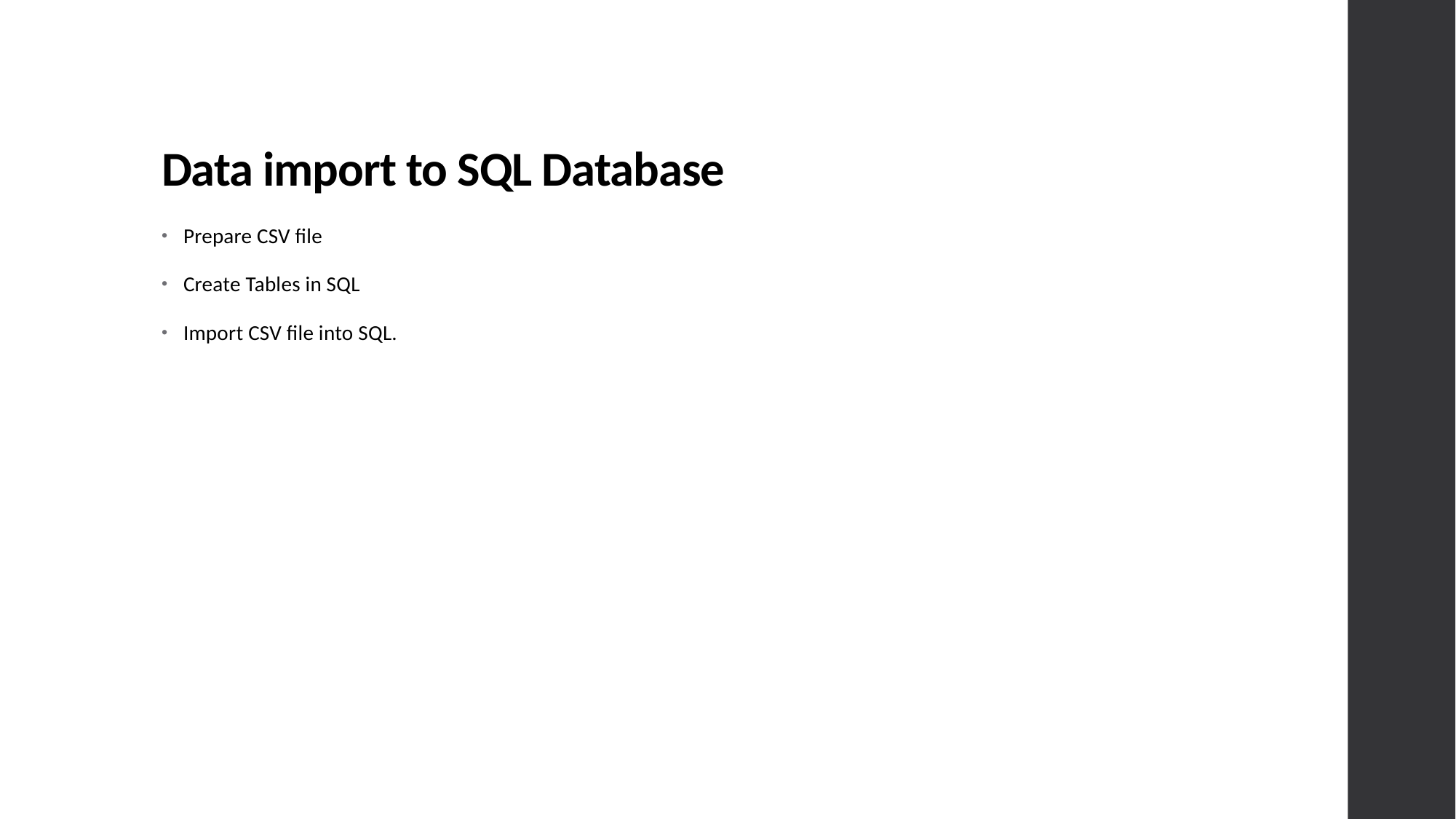

# Data import to SQL Database
Prepare CSV file
Create Tables in SQL
Import CSV file into SQL.